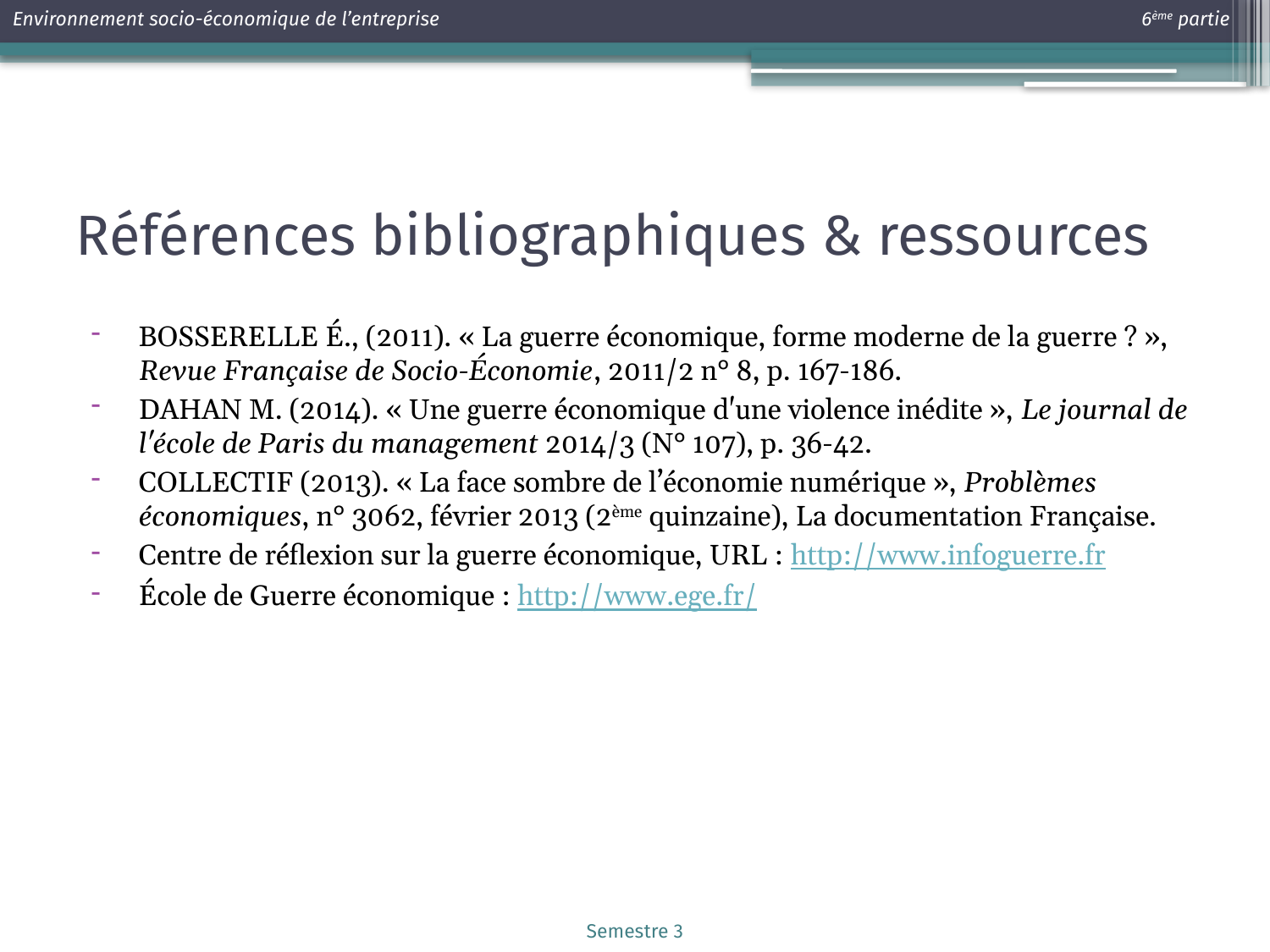

# Références bibliographiques & ressources
Bosserelle É., (2011). « La guerre économique, forme moderne de la guerre ? », Revue Française de Socio-Économie, 2011/2 n° 8, p. 167-186.
Dahan M. (2014). « Une guerre économique d'une violence inédite », Le journal de l'école de Paris du management 2014/3 (N° 107), p. 36-42.
Collectif (2013). « La face sombre de l’économie numérique », Problèmes économiques, n° 3062, février 2013 (2ème quinzaine), La documentation Française.
Centre de réflexion sur la guerre économique, URL : http://www.infoguerre.fr
École de Guerre économique : http://www.ege.fr/